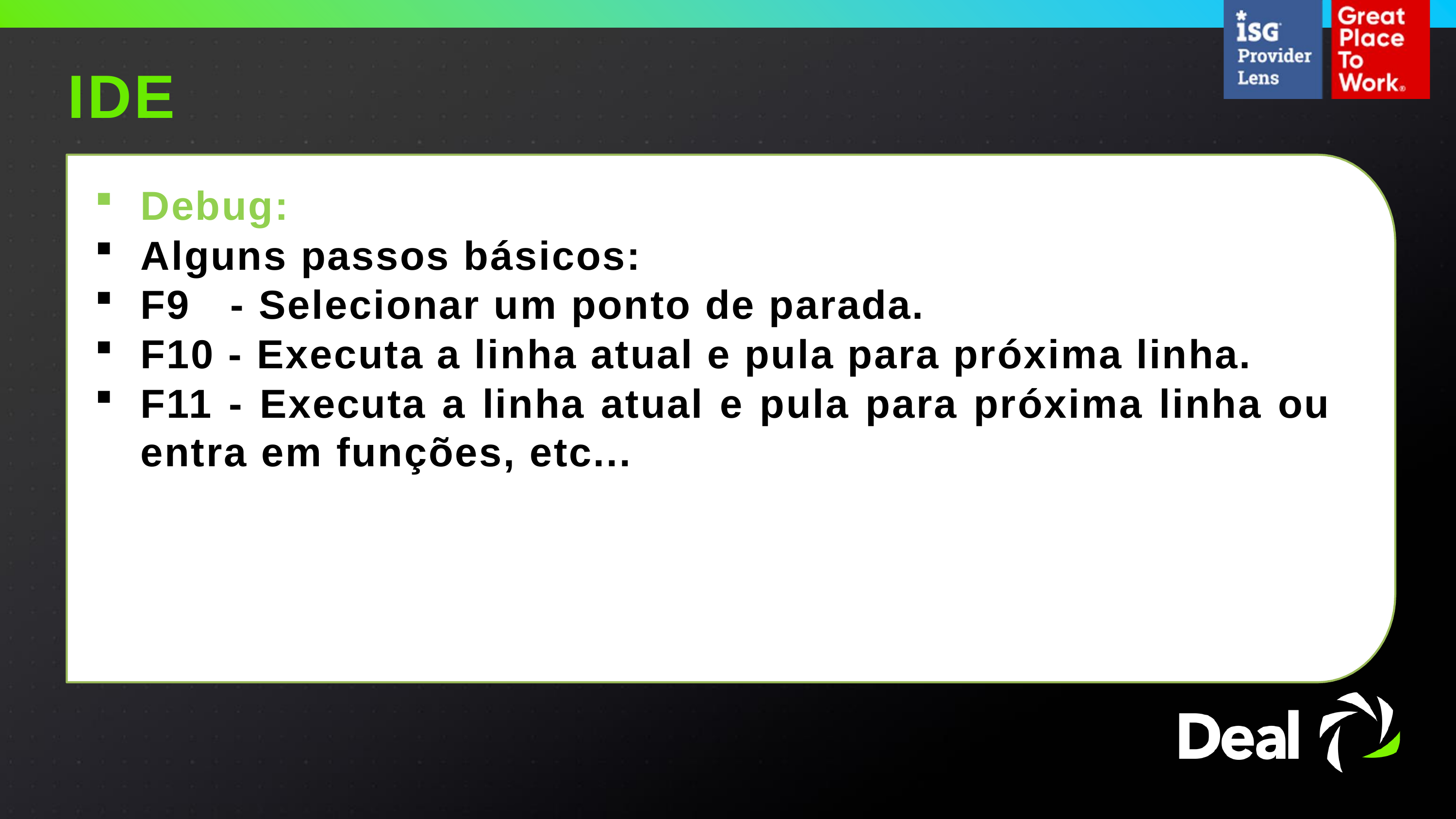

IDE

Debug:
Alguns passos básicos:
F9   - Selecionar um ponto de parada.
F10 - Executa a linha atual e pula para próxima linha.
F11 - Executa a linha atual e pula para próxima linha ou entra em funções, etc...